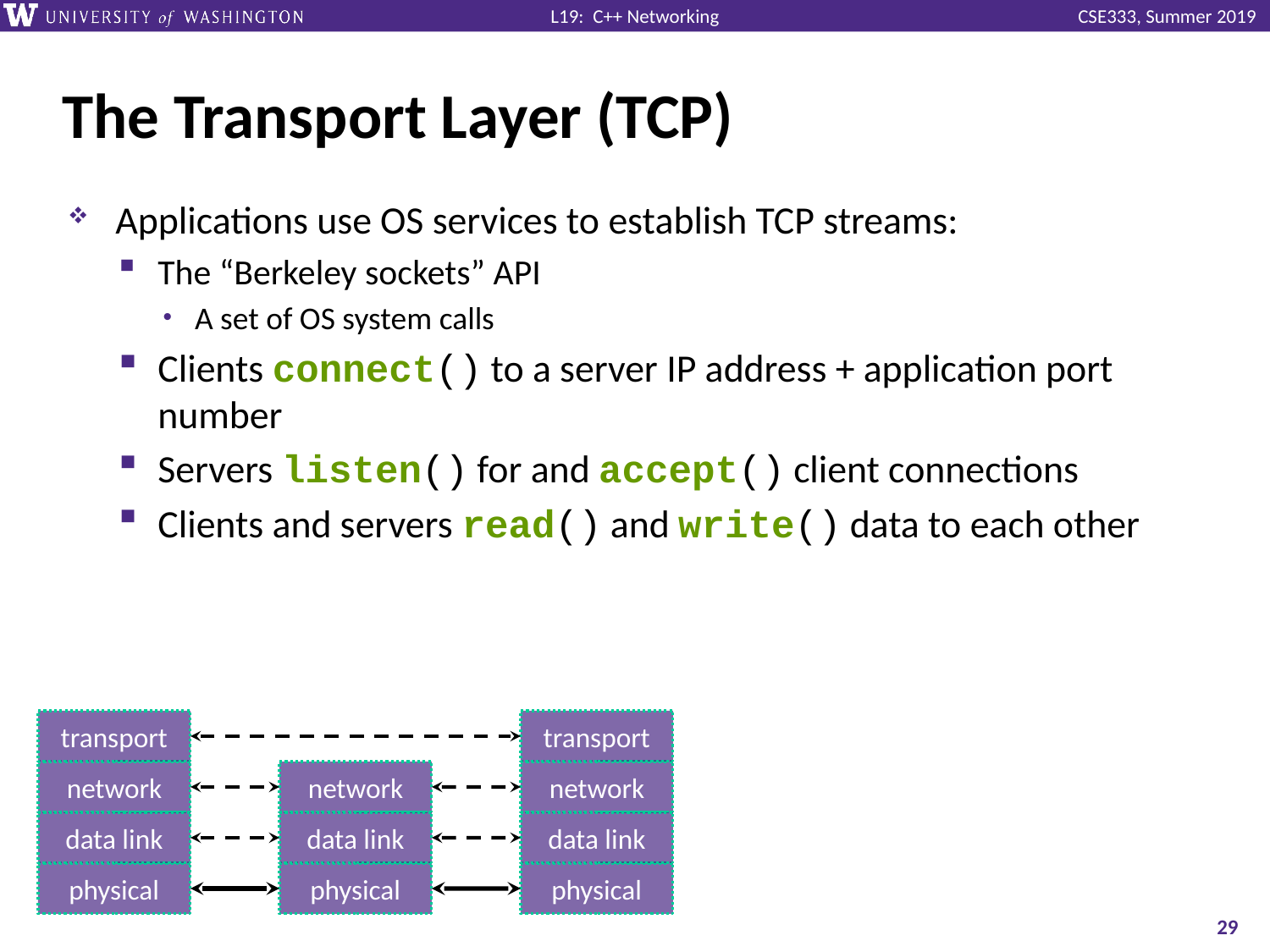

# The Transport Layer (TCP)
Applications use OS services to establish TCP streams:
The “Berkeley sockets” API
A set of OS system calls
Clients connect() to a server IP address + application port number
Servers listen() for and accept() client connections
Clients and servers read() and write() data to each other
transport
transport
network
network
network
data link
data link
data link
physical
physical
physical
29